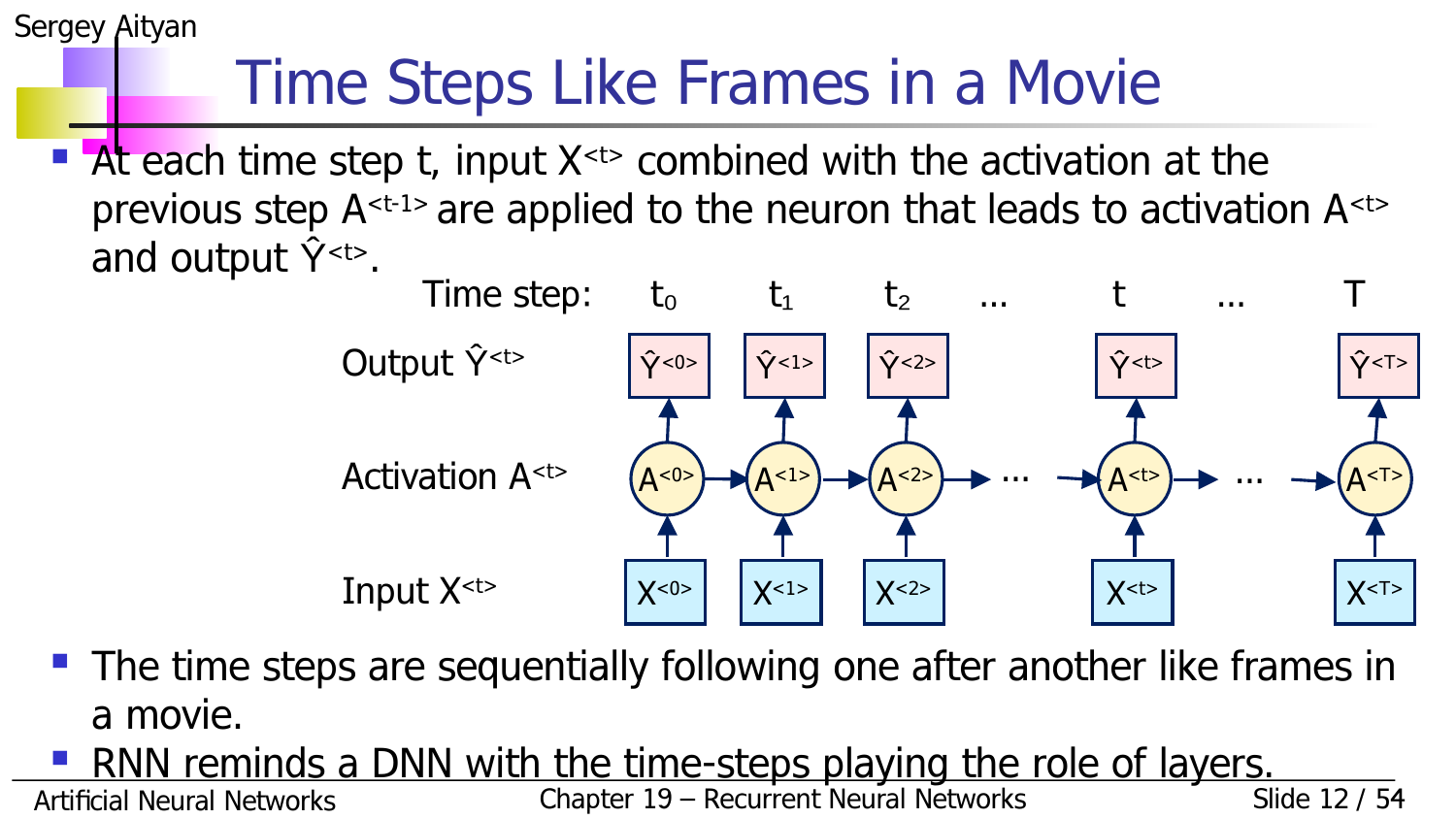

# Time Steps Like Frames in a Movie
At each time step t, input X<t> combined with the activation at the previous step A<t-1> are applied to the neuron that leads to activation A<t> and output Ŷ<t>.
Time step:     t₀        t₁        t₂      …         t        …        T
Output Ŷ<t>
Activation A<t>
Input X<t>
Ŷ<0>
A<0>
X<0>
Ŷ<1>
A<1>
X<1>
Ŷ<2>
A<2>
X<2>
Ŷ<t>
A<t>
X<t>
Ŷ<T>
A<T>
X<T>
…
…
The time steps are sequentially following one after another like frames in a movie.
RNN reminds a DNN with the time-steps playing the role of layers.